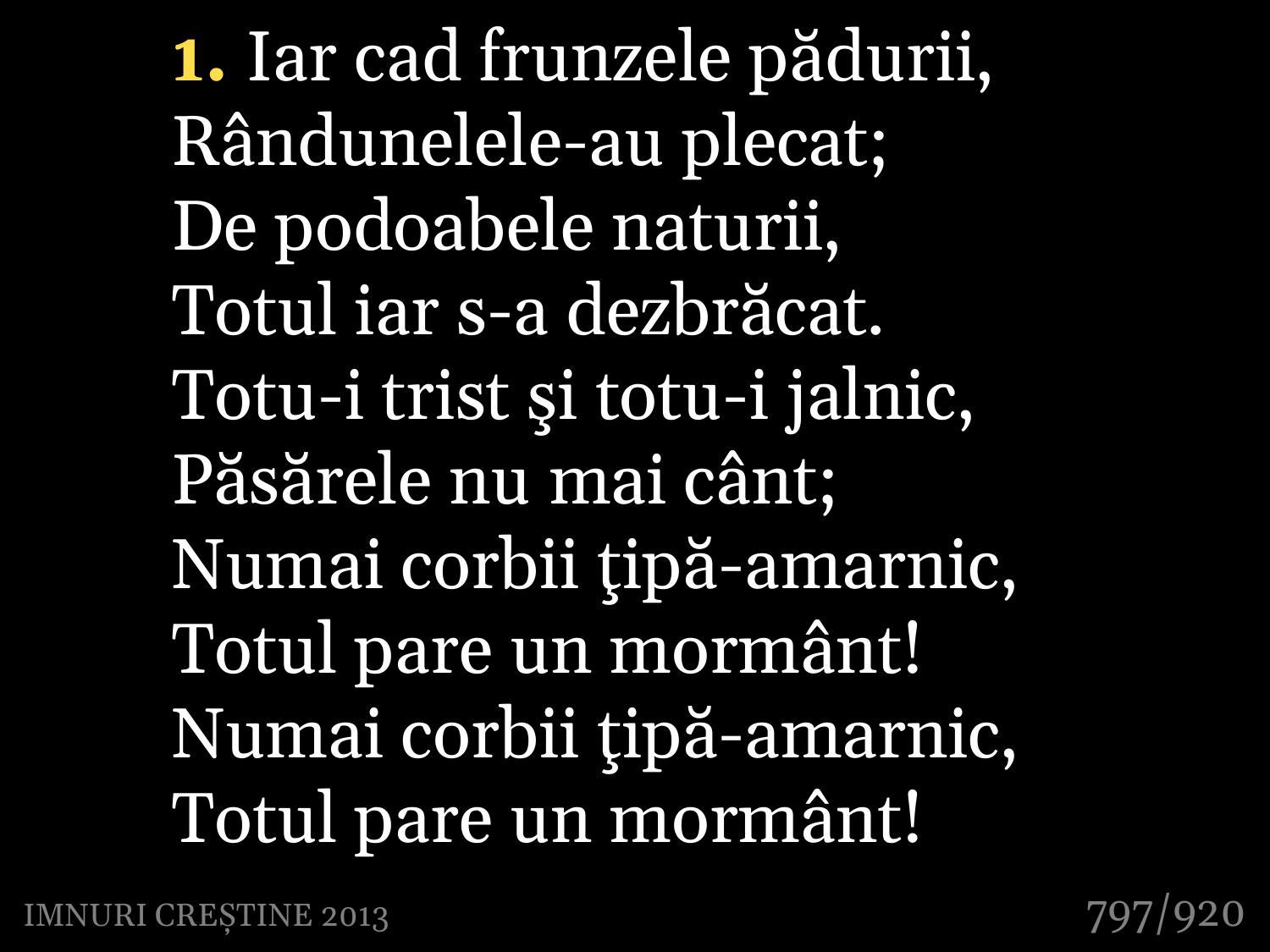

1. Iar cad frunzele pădurii,
Rândunelele-au plecat;
De podoabele naturii,
Totul iar s-a dezbrăcat.
Totu-i trist şi totu-i jalnic,
Păsărele nu mai cânt;
Numai corbii ţipă-amarnic,
Totul pare un mormânt!
Numai corbii ţipă-amarnic,
Totul pare un mormânt!
797/920
IMNURI CREȘTINE 2013